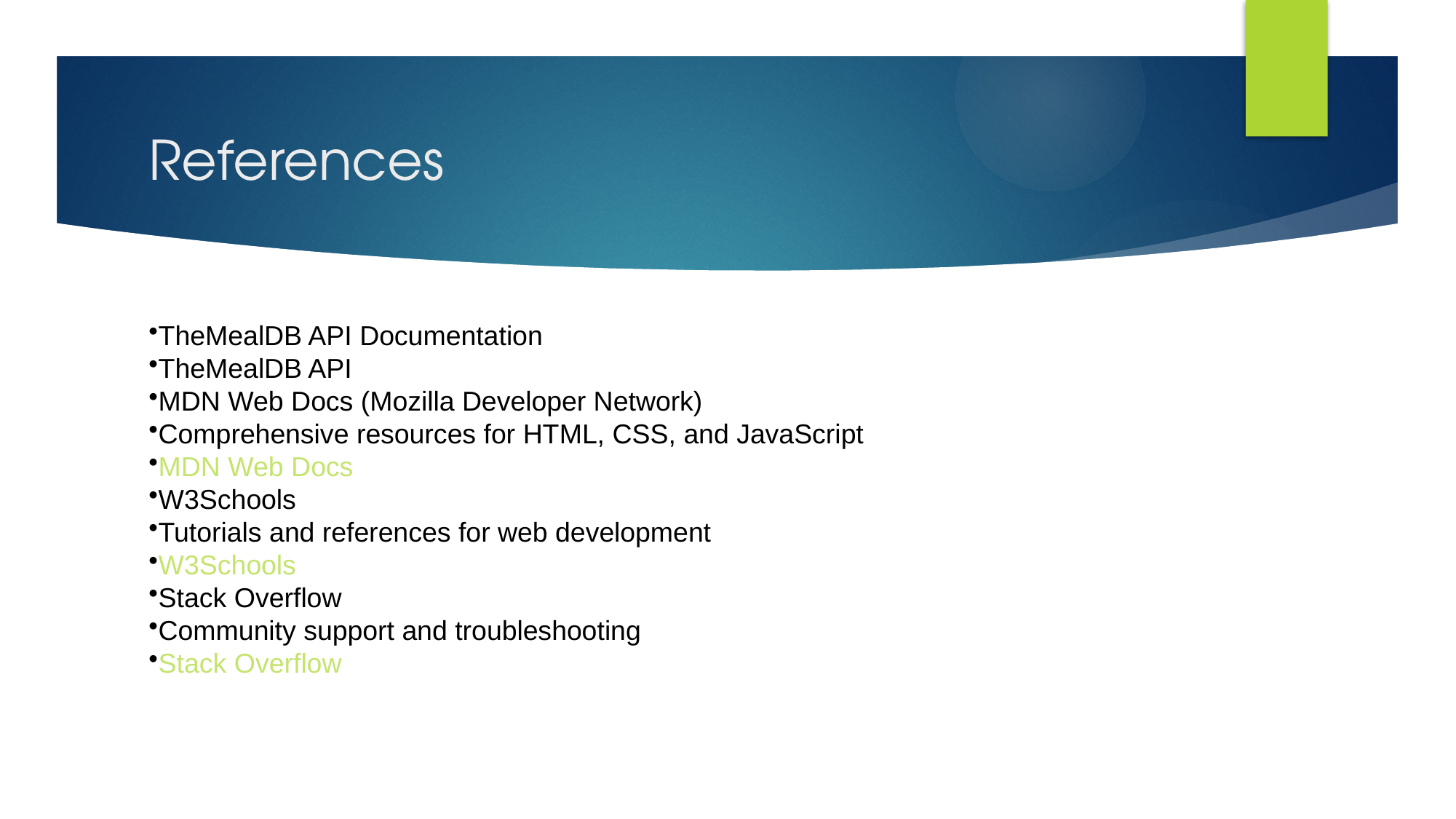

# References
TheMealDB API Documentation
TheMealDB API
MDN Web Docs (Mozilla Developer Network)
Comprehensive resources for HTML, CSS, and JavaScript
MDN Web Docs
W3Schools
Tutorials and references for web development
W3Schools
Stack Overflow
Community support and troubleshooting
Stack Overflow